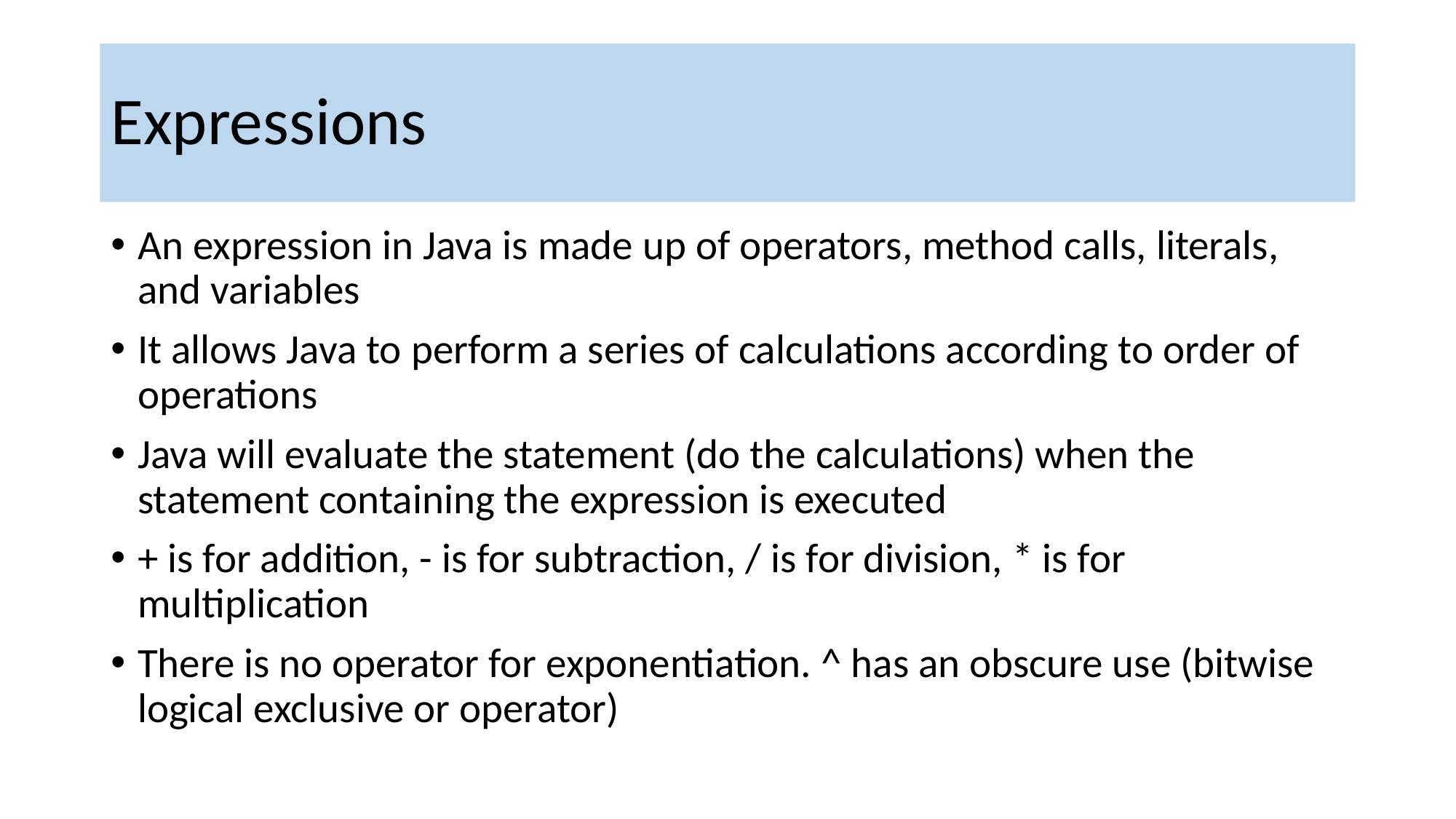

# Expressions
An expression in Java is made up of operators, method calls, literals, and variables
It allows Java to perform a series of calculations according to order of operations
Java will evaluate the statement (do the calculations) when the statement containing the expression is executed
+ is for addition, - is for subtraction, / is for division, * is for multiplication
There is no operator for exponentiation. ^ has an obscure use (bitwise logical exclusive or operator)